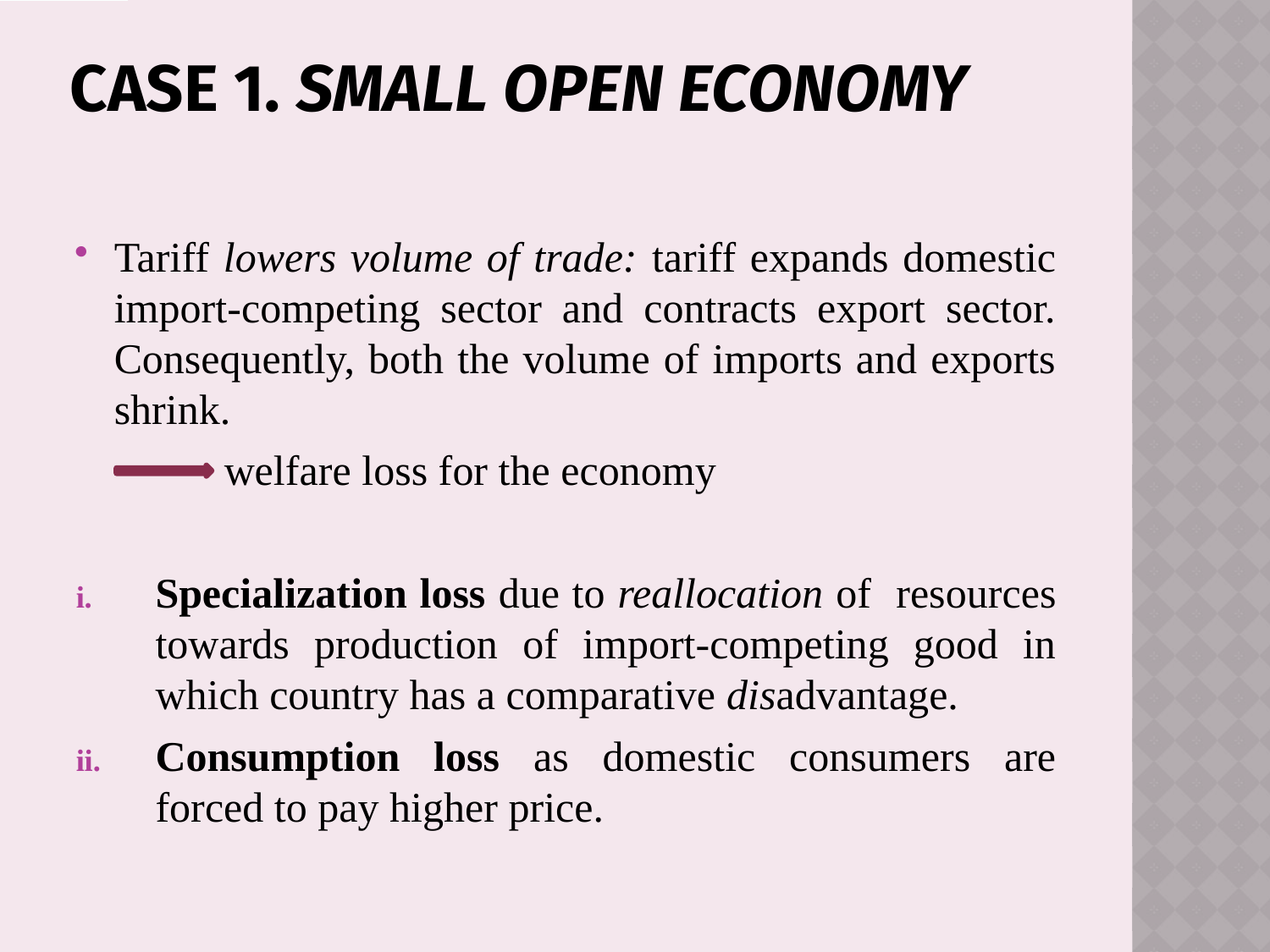

# Case 1. small open economy
Tariff lowers volume of trade: tariff expands domestic import-competing sector and contracts export sector. Consequently, both the volume of imports and exports shrink.
              welfare loss for the economy

Specialization loss due to reallocation of  resources towards production of import-competing good in which country has a comparative disadvantage.
Consumption loss as domestic consumers are forced to pay higher price.